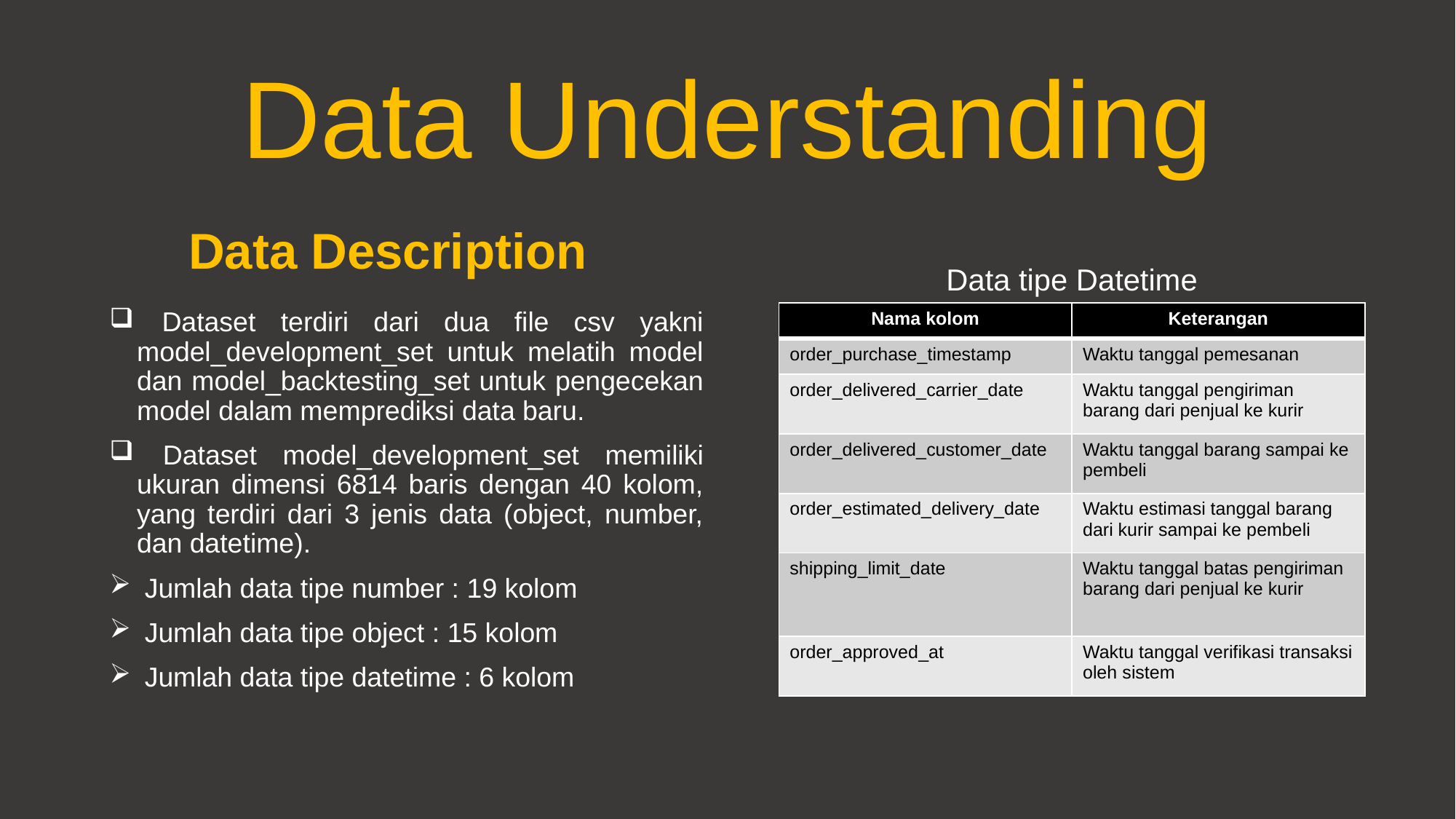

# Data Understanding
Data Description
Data tipe Datetime
 Dataset terdiri dari dua file csv yakni model_development_set untuk melatih model dan model_backtesting_set untuk pengecekan model dalam memprediksi data baru.
 Dataset model_development_set memiliki ukuran dimensi 6814 baris dengan 40 kolom, yang terdiri dari 3 jenis data (object, number, dan datetime).
 Jumlah data tipe number : 19 kolom
 Jumlah data tipe object : 15 kolom
 Jumlah data tipe datetime : 6 kolom

| Nama kolom | Keterangan |
| --- | --- |
| order\_purchase\_timestamp | Waktu tanggal pemesanan |
| order\_delivered\_carrier\_date | Waktu tanggal pengiriman barang dari penjual ke kurir |
| order\_delivered\_customer\_date | Waktu tanggal barang sampai ke pembeli |
| order\_estimated\_delivery\_date | Waktu estimasi tanggal barang dari kurir sampai ke pembeli |
| shipping\_limit\_date | Waktu tanggal batas pengiriman barang dari penjual ke kurir |
| order\_approved\_at | Waktu tanggal verifikasi transaksi oleh sistem |